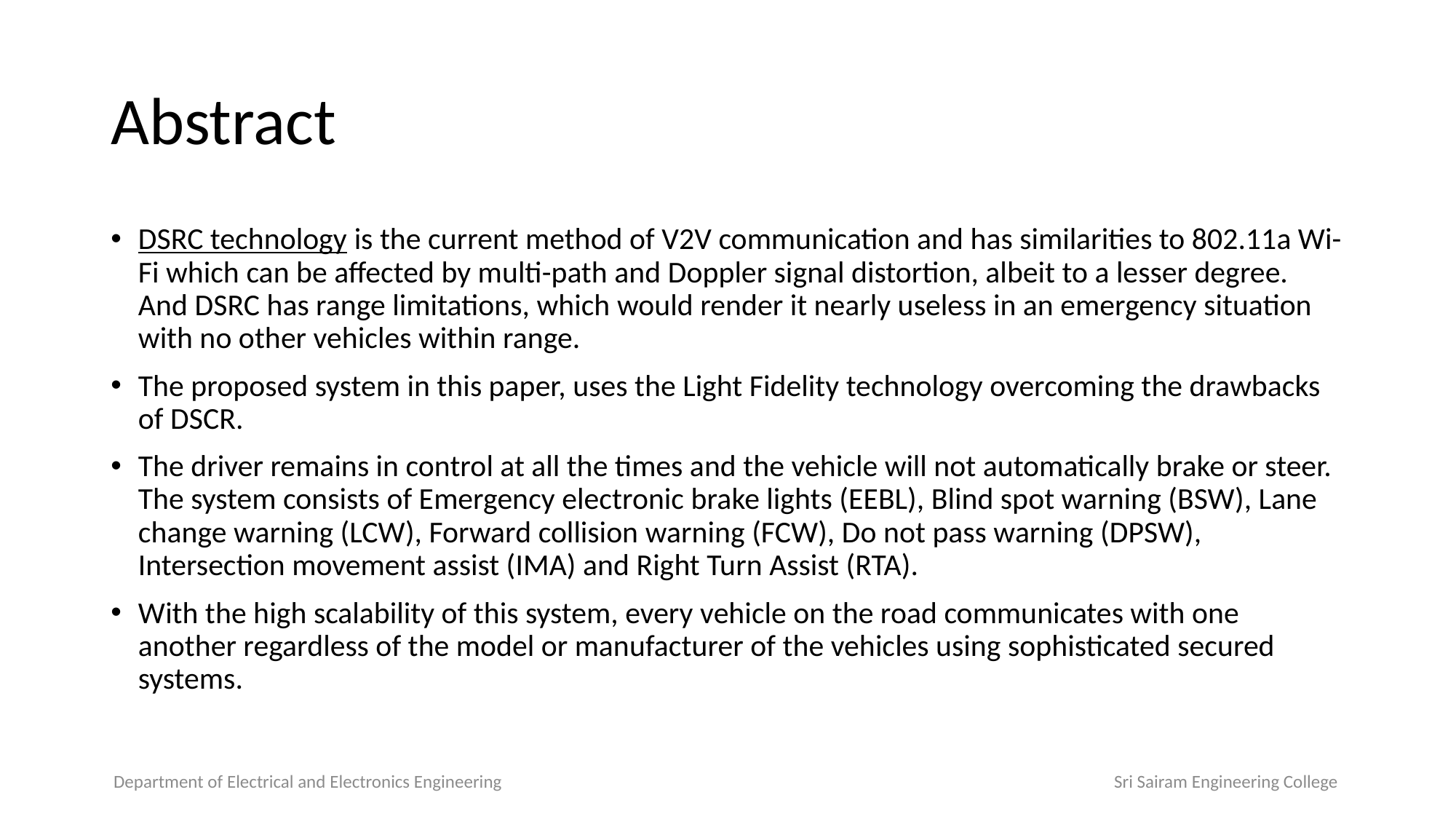

# Abstract
DSRC technology is the current method of V2V communication and has similarities to 802.11a Wi-Fi which can be affected by multi-path and Doppler signal distortion, albeit to a lesser degree. And DSRC has range limitations, which would render it nearly useless in an emergency situation with no other vehicles within range.
The proposed system in this paper, uses the Light Fidelity technology overcoming the drawbacks of DSCR.
The driver remains in control at all the times and the vehicle will not automatically brake or steer. The system consists of Emergency electronic brake lights (EEBL), Blind spot warning (BSW), Lane change warning (LCW), Forward collision warning (FCW), Do not pass warning (DPSW),  Intersection movement assist (IMA) and Right Turn Assist (RTA).
With the high scalability of this system, every vehicle on the road communicates with one another regardless of the model or manufacturer of the vehicles using sophisticated secured systems.
Department of Electrical and Electronics Engineering                                                                                                                                                   Sri Sairam Engineering College